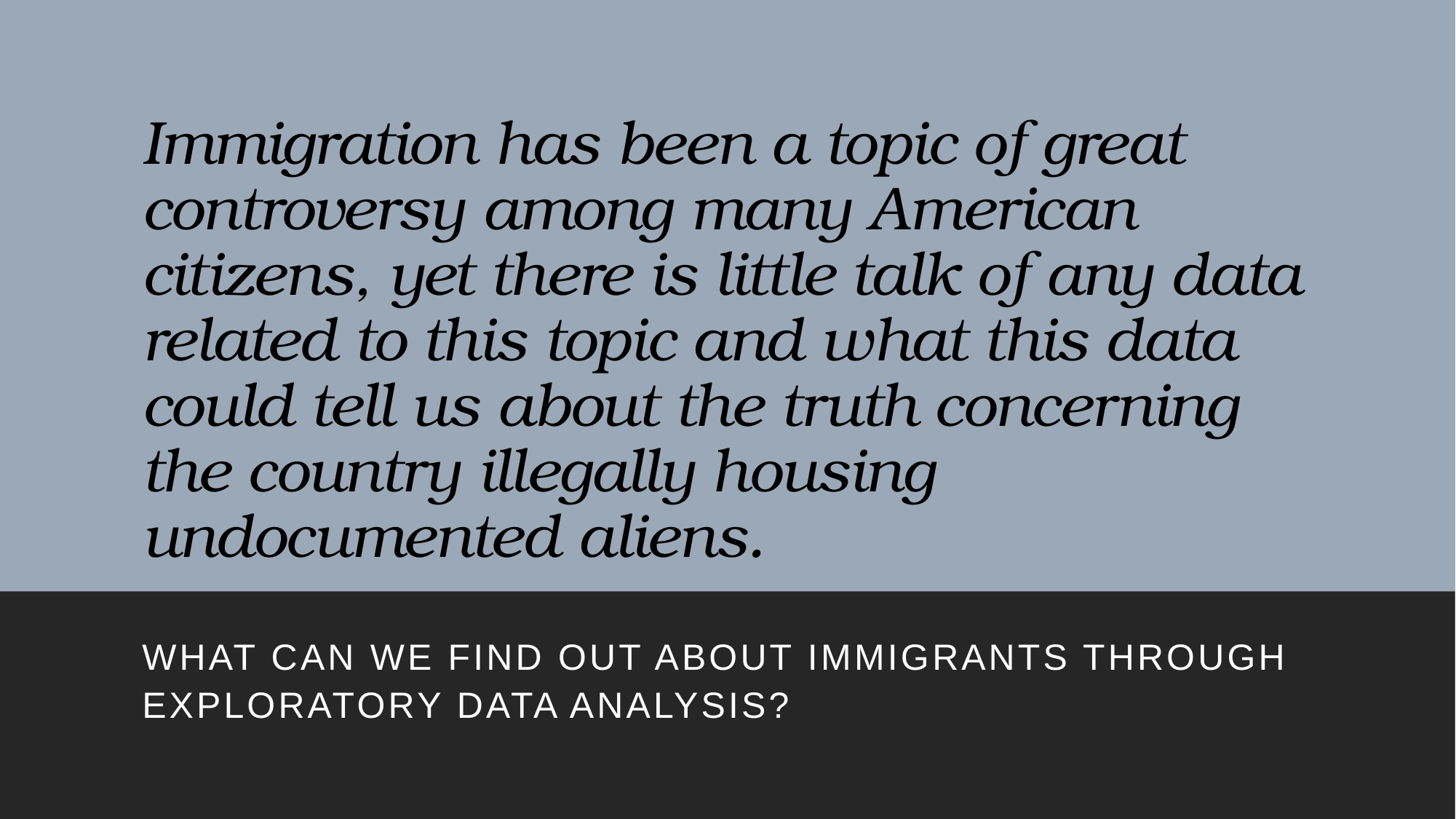

# Immigration has been a topic of great controversy among many American citizens, yet there is little talk of any data related to this topic and what this data could tell us about the truth concerning the country illegally housing undocumented aliens.

What can we find out about immigrants through exploratory data analysis?